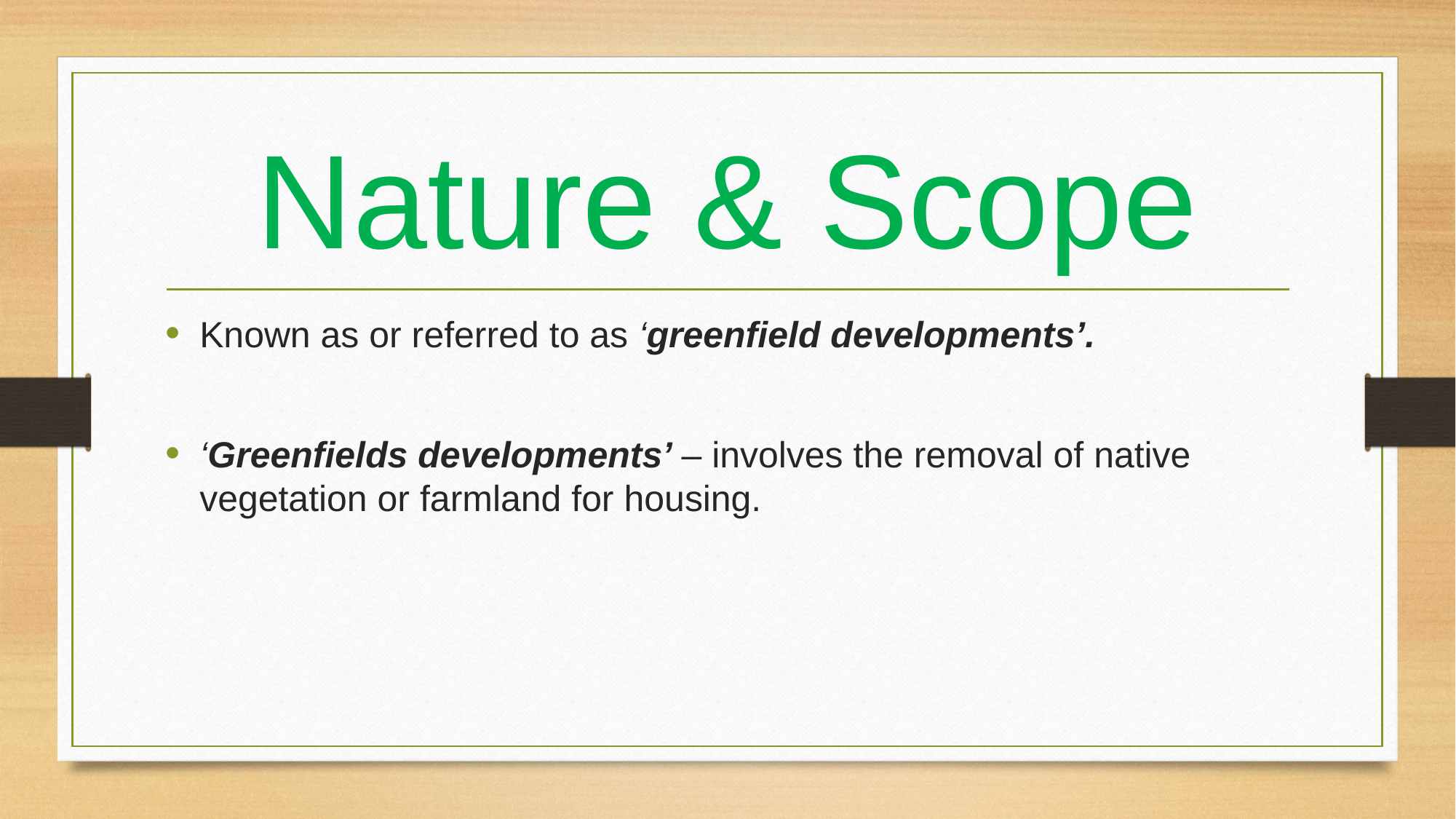

# Nature & Scope
Known as or referred to as ‘greenfield developments’.

‘Greenfields developments’ – involves the removal of native vegetation or farmland for housing.